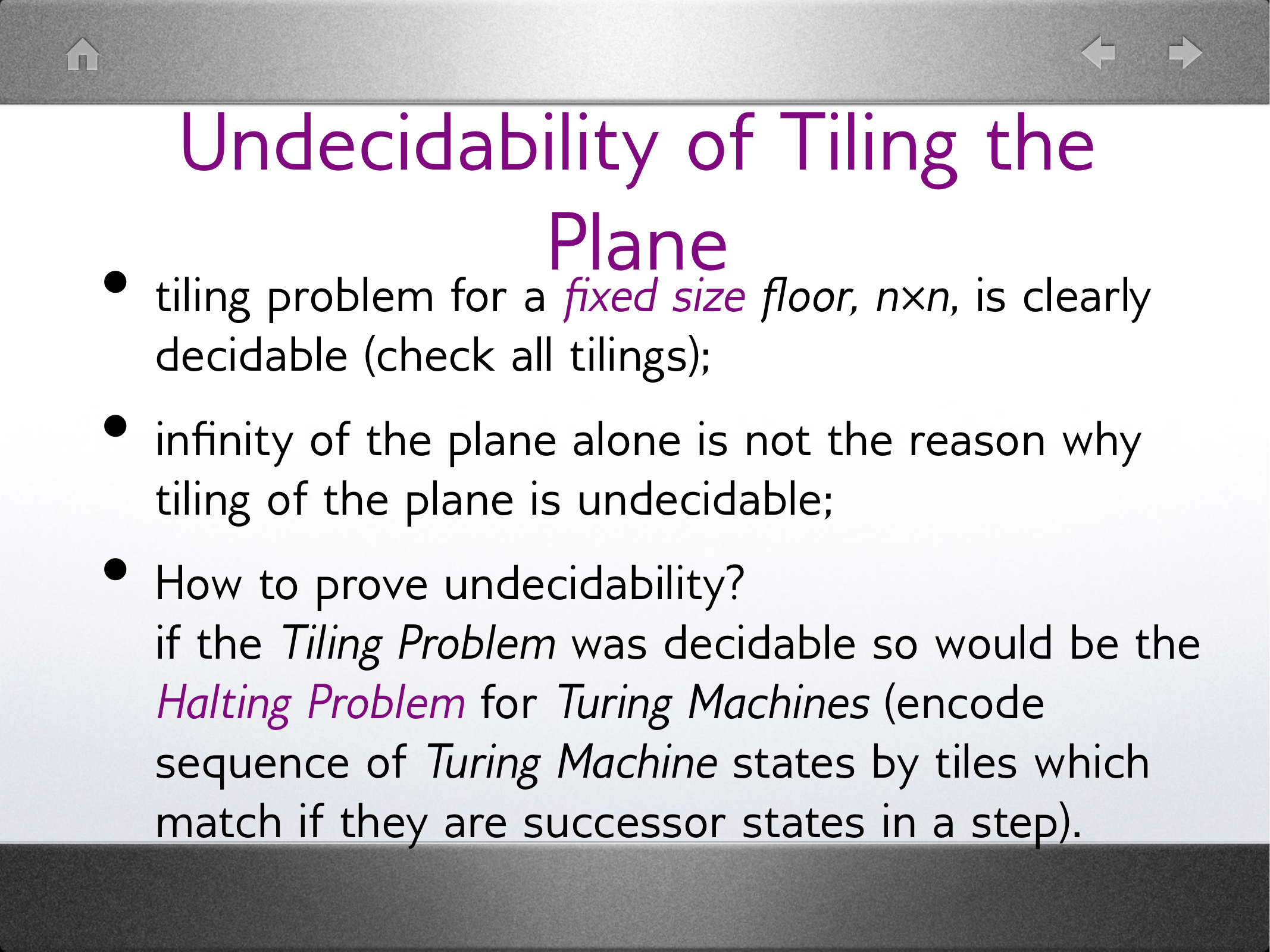

# Undecidability of Tiling the Plane
tiling problem for a fixed size floor, n×n, is clearly decidable (check all tilings);
infinity of the plane alone is not the reason why tiling of the plane is undecidable;
How to prove undecidability?
if the Tiling Problem was decidable so would be the Halting Problem for Turing Machines (encode sequence of Turing Machine states by tiles which match if they are successor states in a step).